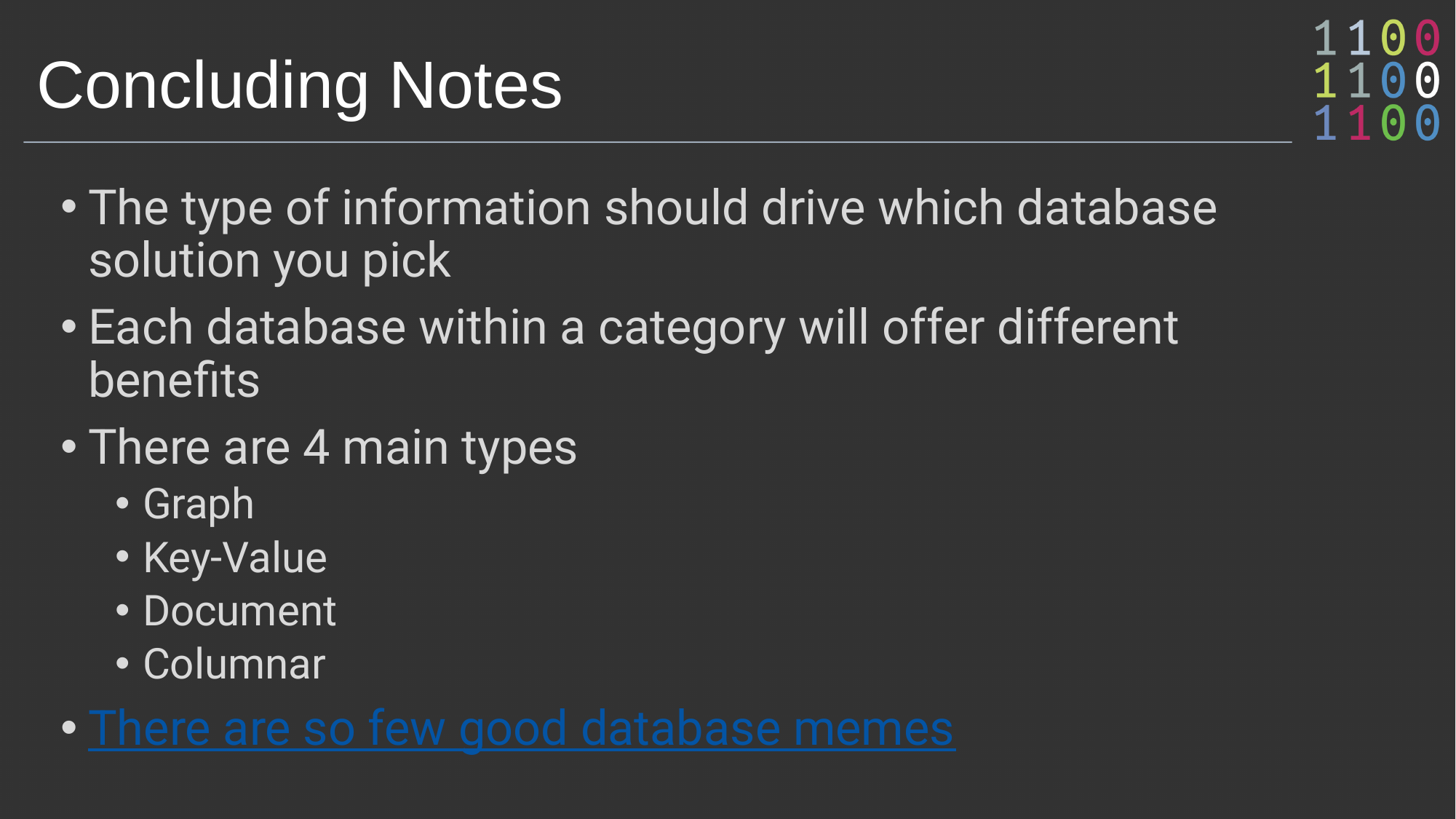

# Concluding Notes
The type of information should drive which database solution you pick
Each database within a category will offer different benefits
There are 4 main types
Graph
Key-Value
Document
Columnar
There are so few good database memes